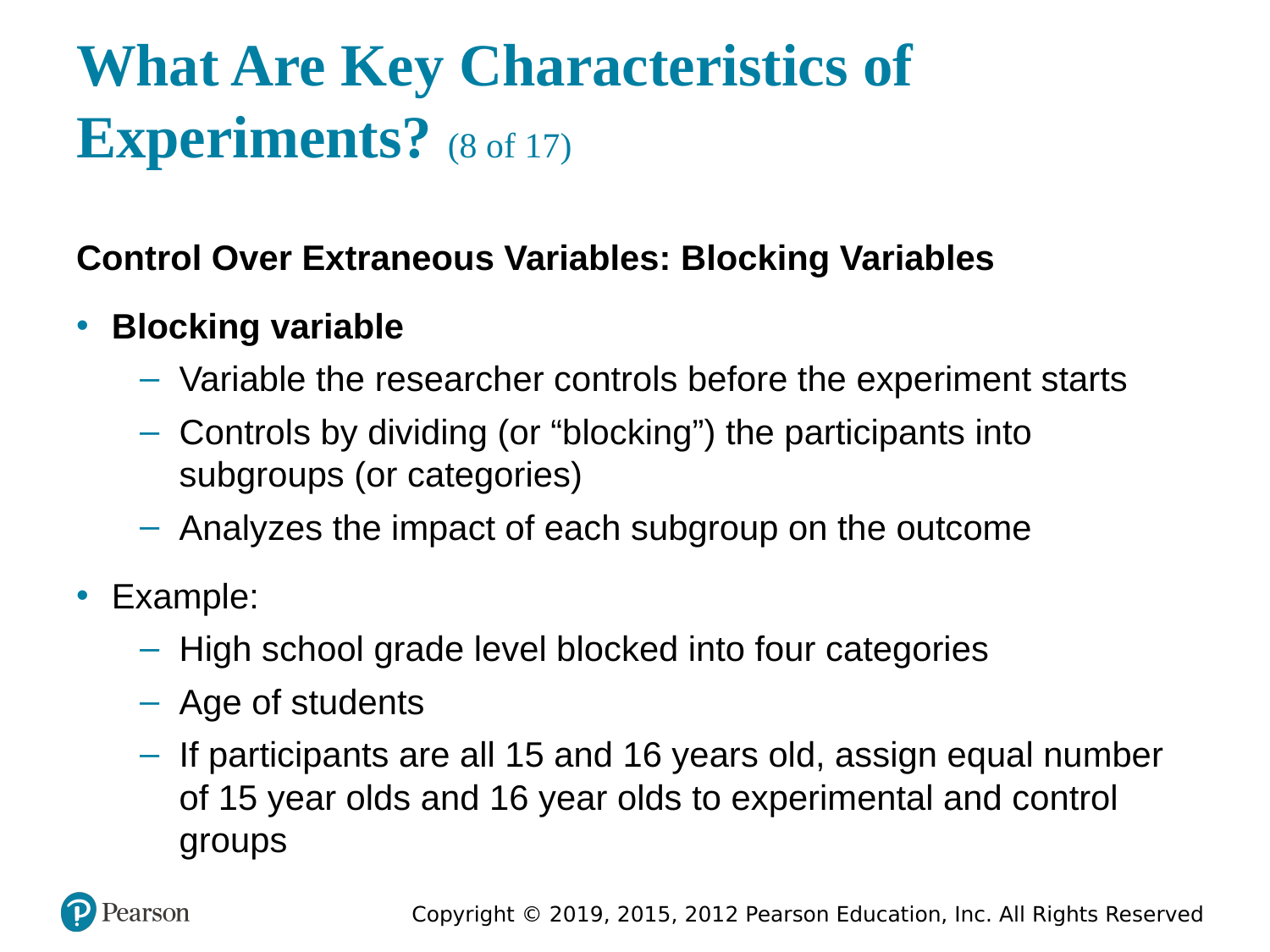

# What Are Key Characteristics of Experiments? (8 of 17)
Control Over Extraneous Variables: Blocking Variables
Blocking variable
Variable the researcher controls before the experiment starts
Controls by dividing (or “blocking”) the participants into subgroups (or categories)
Analyzes the impact of each subgroup on the outcome
Example:
High school grade level blocked into four categories
Age of students
If participants are all 15 and 16 years old, assign equal number of 15 year olds and 16 year olds to experimental and control groups